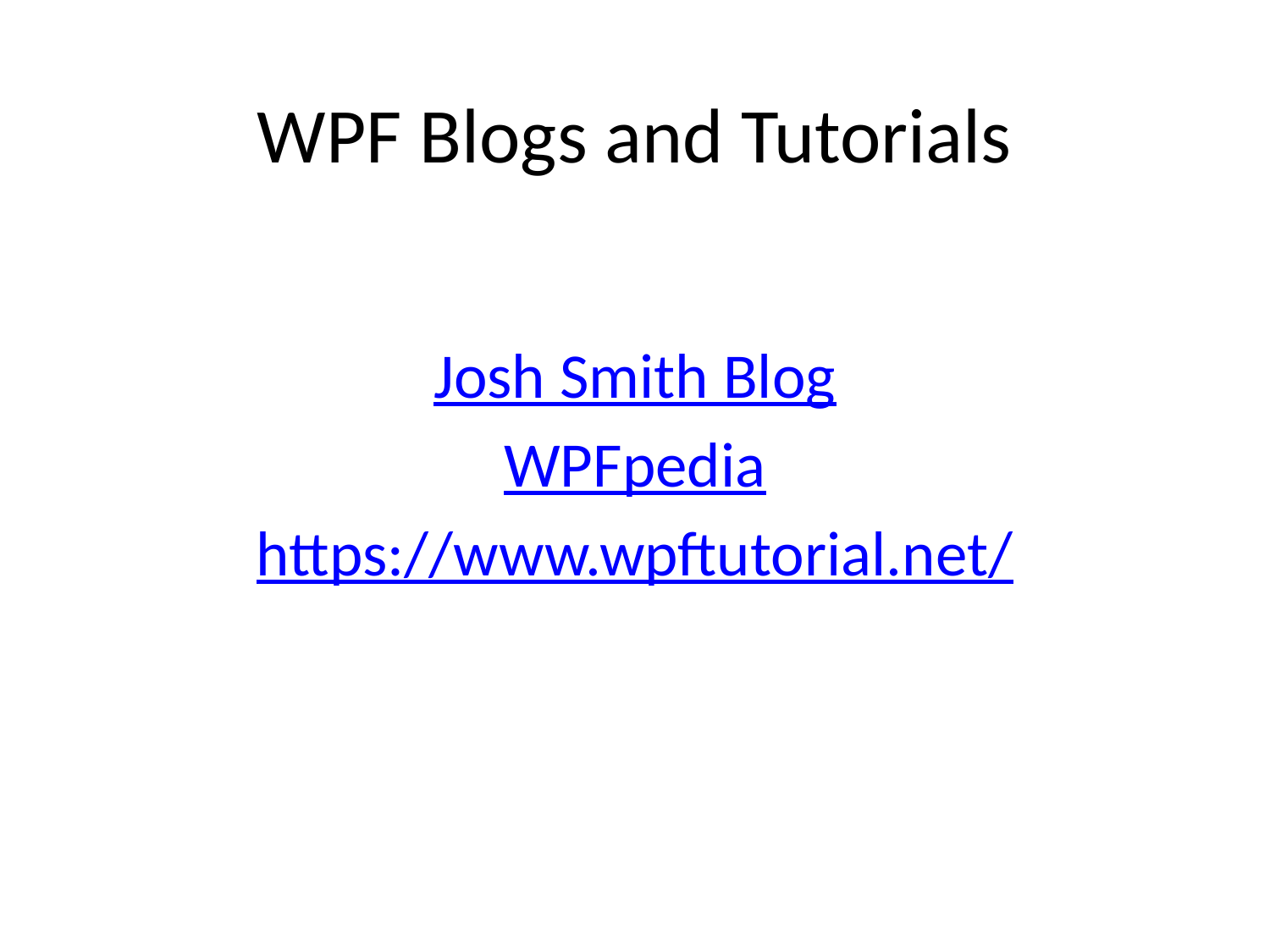

# WPF Blogs and Tutorials
Josh Smith Blog
WPFpedia
https://www.wpftutorial.net/